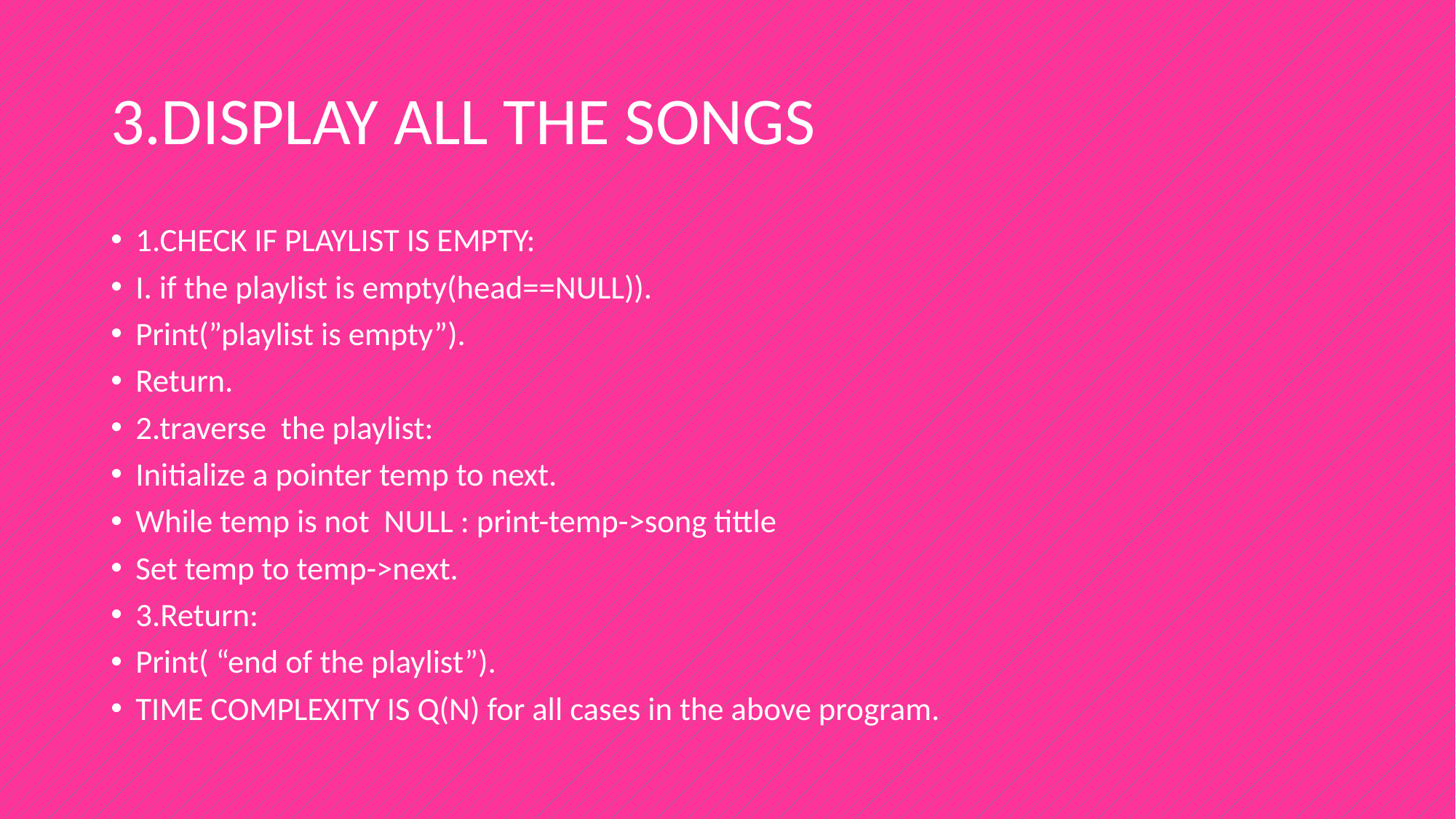

# 3.DISPLAY ALL THE SONGS
1.CHECK IF PLAYLIST IS EMPTY:
I. if the playlist is empty(head==NULL)).
Print(”playlist is empty”).
Return.
2.traverse  the playlist:
Initialize a pointer temp to next.
While temp is not  NULL : print-temp->song tittle
Set temp to temp->next.
3.Return:
Print( “end of the playlist”).
TIME COMPLEXITY IS Q(N) for all cases in the above program.